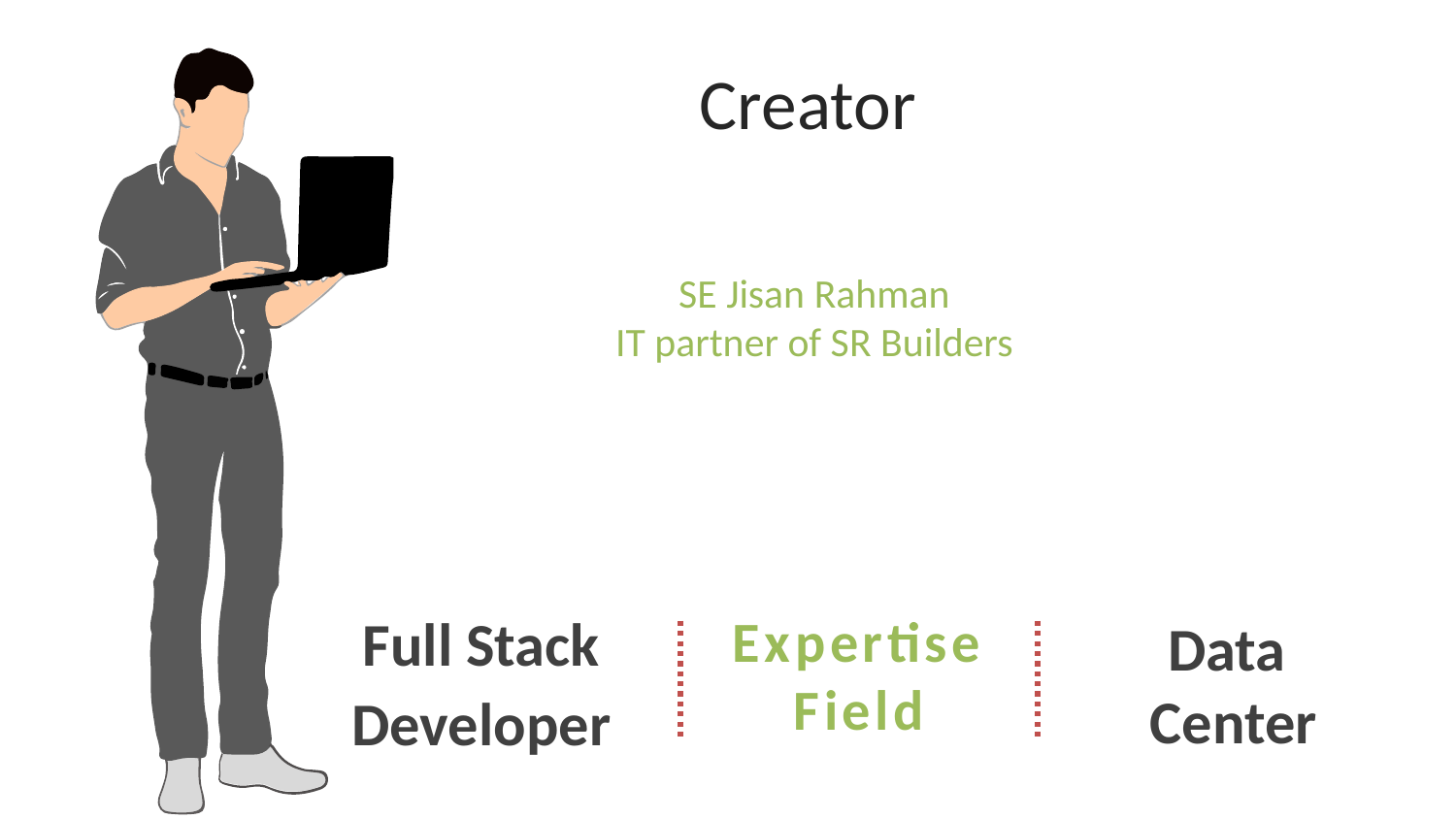

Creator
SE Jisan Rahman
IT partner of SR Builders
Full Stack Developer
Expertise Field
Data
Center